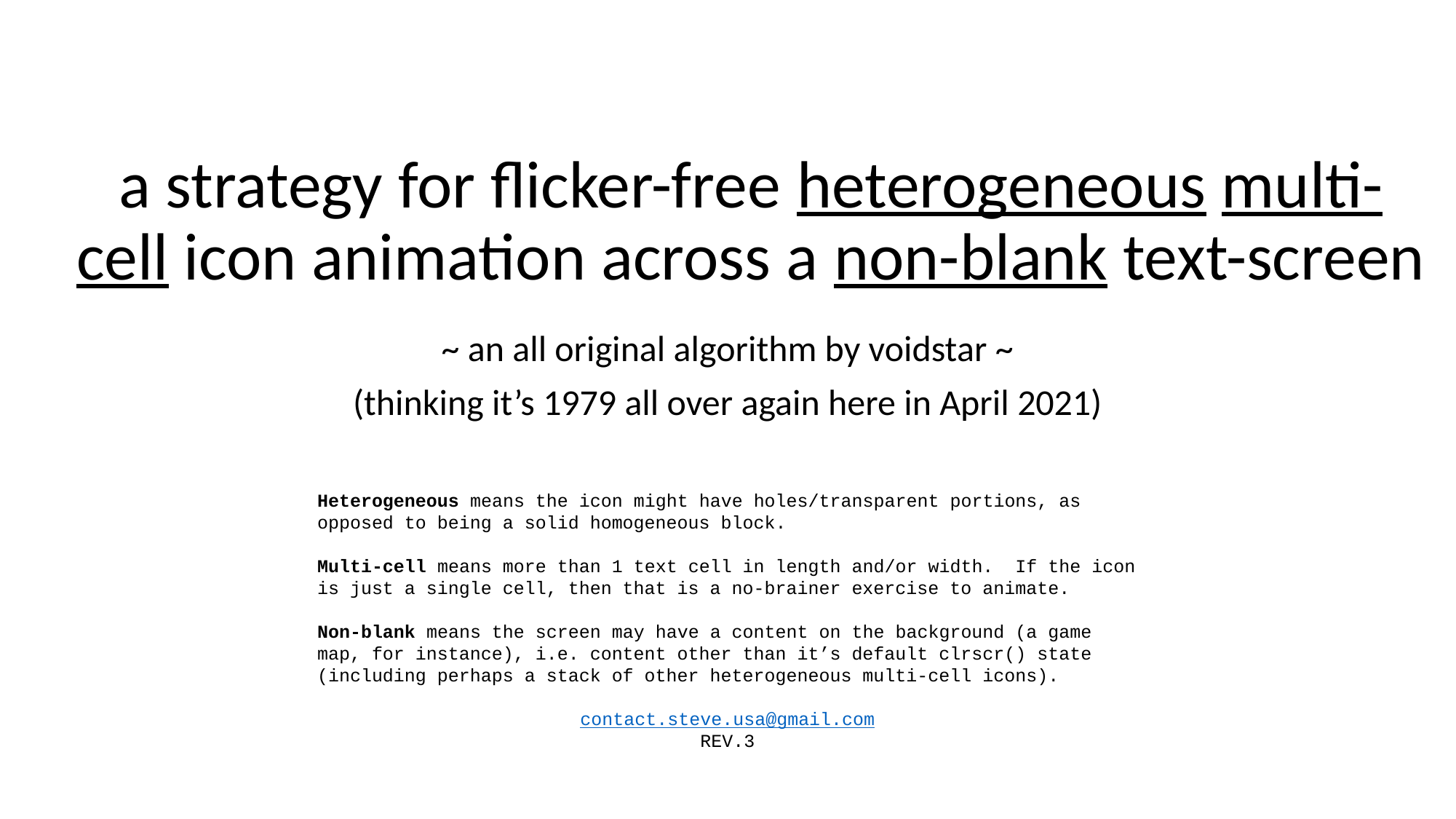

# a strategy for flicker-free heterogeneous multi-cell icon animation across a non-blank text-screen
~ an all original algorithm by voidstar ~
(thinking it’s 1979 all over again here in April 2021)
Heterogeneous means the icon might have holes/transparent portions, as opposed to being a solid homogeneous block.

Multi-cell means more than 1 text cell in length and/or width.  If the icon is just a single cell, then that is a no-brainer exercise to animate.

Non-blank means the screen may have a content on the background (a game map, for instance), i.e. content other than it’s default clrscr() state (including perhaps a stack of other heterogeneous multi-cell icons).

contact.steve.usa@gmail.com
REV.3